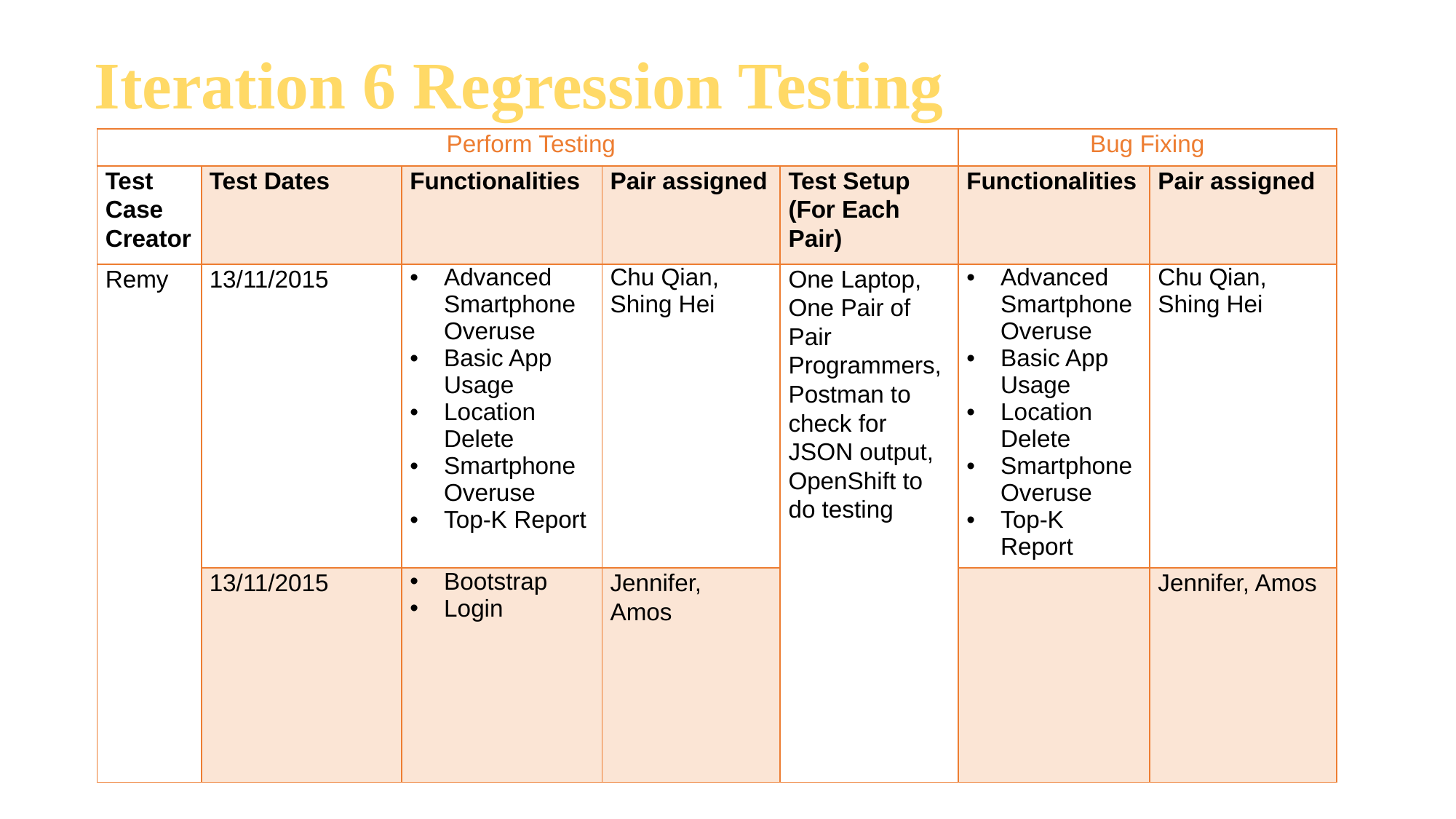

Iteration 6 Regression Testing
| Perform Testing |  |  |  |  | Bug Fixing |  |
| --- | --- | --- | --- | --- | --- | --- |
| Test Case Creator | Test Dates | Functionalities | Pair assigned | Test Setup (For Each Pair) | Functionalities | Pair assigned |
| Remy | 13/11/2015 | Advanced Smartphone Overuse Basic App Usage Location Delete Smartphone Overuse Top-K Report | Chu Qian, Shing Hei | One Laptop, One Pair of Pair Programmers, Postman to check for JSON output, OpenShift to do testing | Advanced Smartphone Overuse Basic App Usage Location Delete Smartphone Overuse Top-K Report | Chu Qian, Shing Hei |
|  | 13/11/2015 | Bootstrap Login | Jennifer, Amos |  |  | Jennifer, Amos |